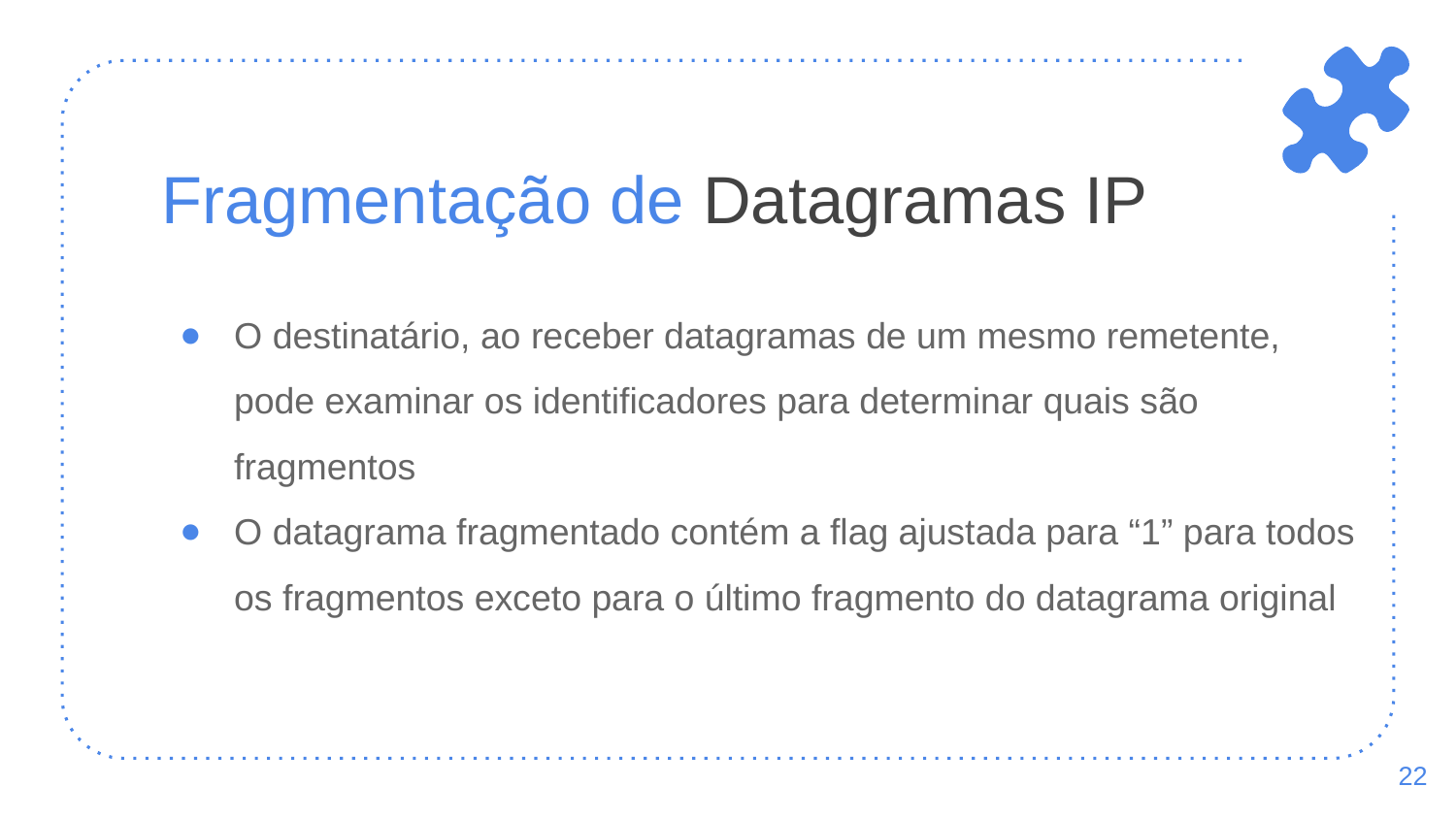

# Fragmentação de Datagramas IP
O destinatário, ao receber datagramas de um mesmo remetente, pode examinar os identificadores para determinar quais são fragmentos
O datagrama fragmentado contém a flag ajustada para “1” para todos os fragmentos exceto para o último fragmento do datagrama original
22